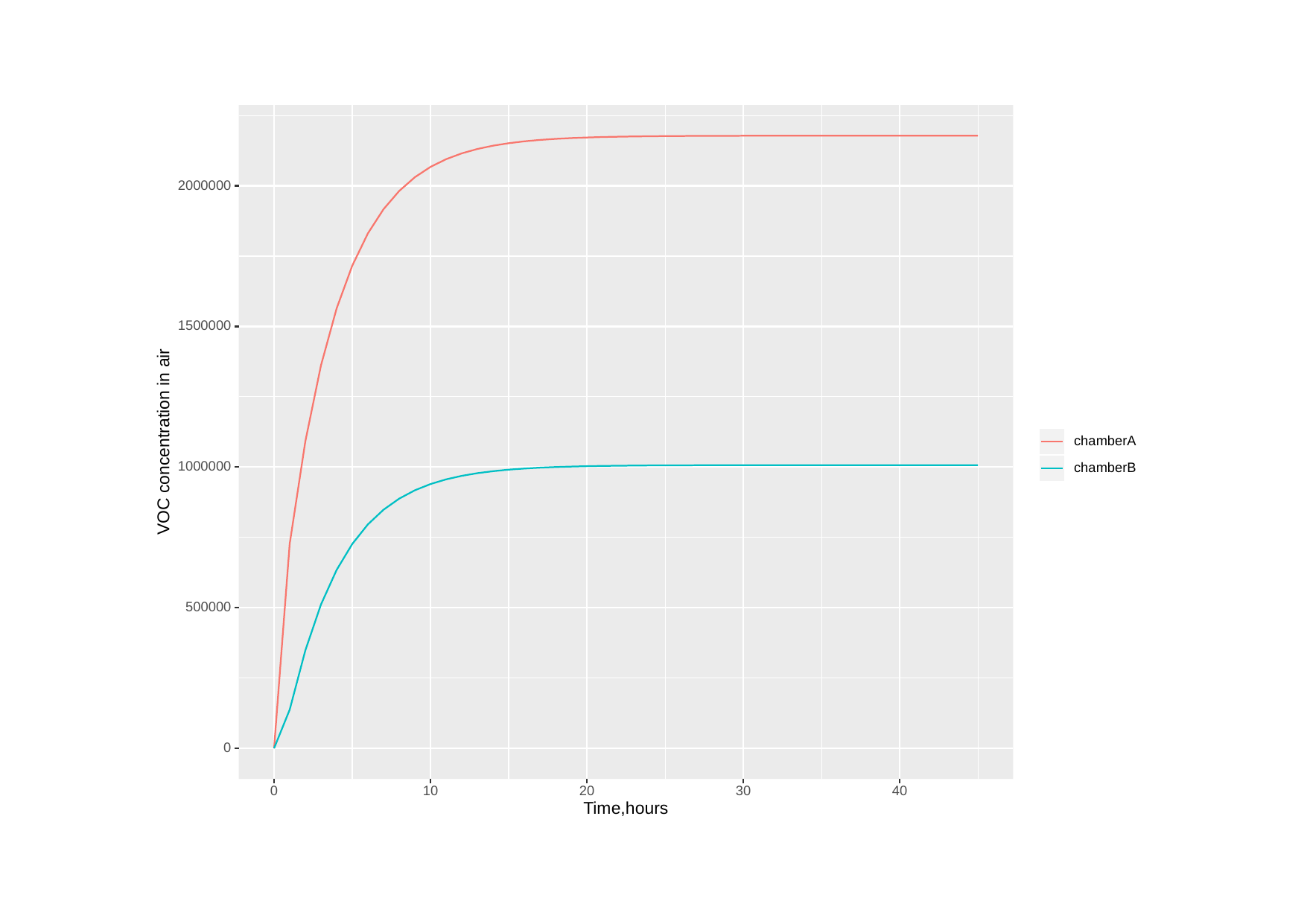

2000000

1500000

VOC concentration in air
chamberA

1000000
chamberB

500000

0

30
0
10
20
40
Time,hours